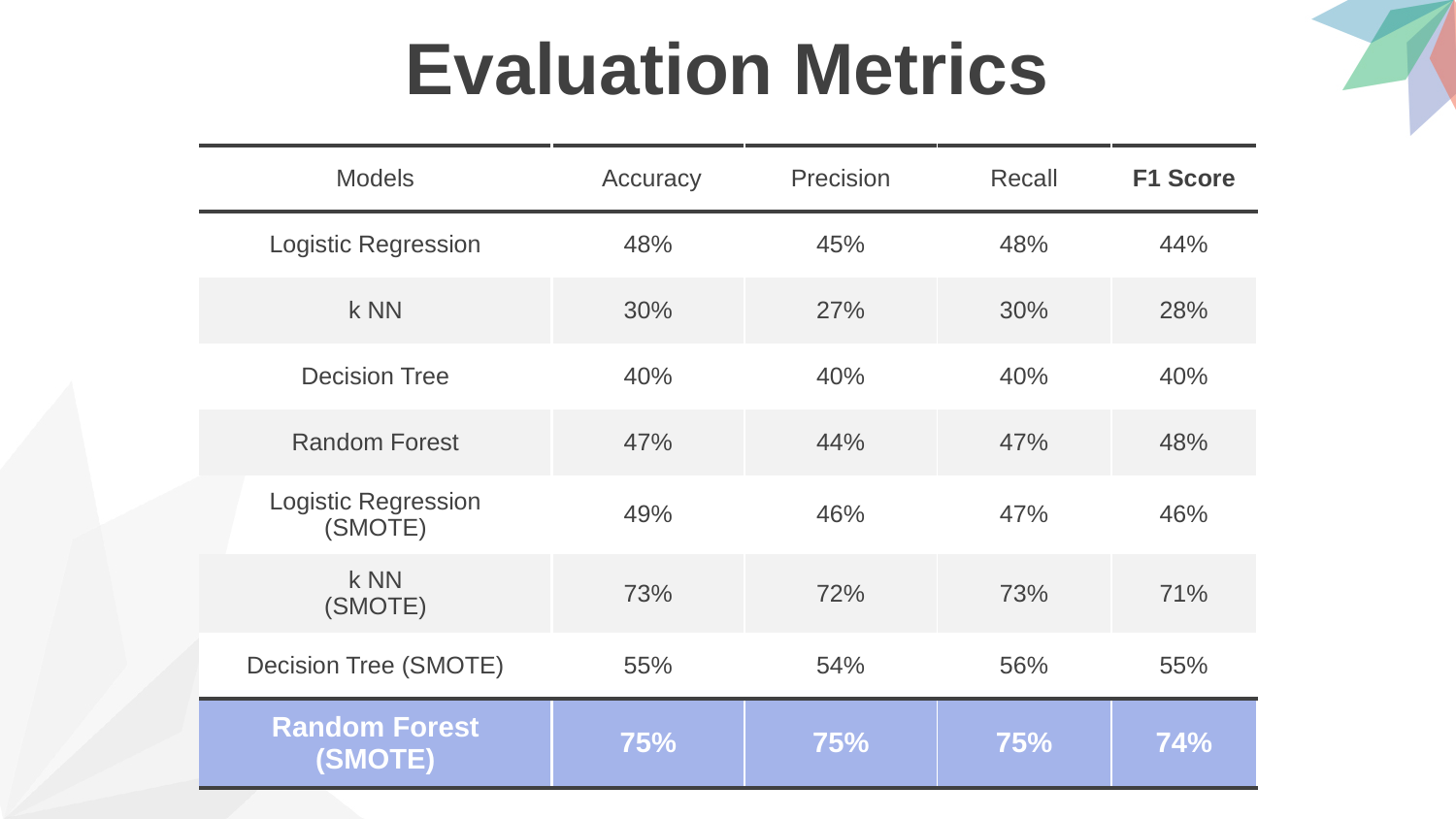

Evaluation Metrics
| Models | Accuracy | Precision | Recall | F1 Score |
| --- | --- | --- | --- | --- |
| Logistic Regression | 48% | 45% | 48% | 44% |
| k NN | 30% | 27% | 30% | 28% |
| Decision Tree | 40% | 40% | 40% | 40% |
| Random Forest | 47% | 44% | 47% | 48% |
| Logistic Regression (SMOTE) | 49% | 46% | 47% | 46% |
| k NN (SMOTE) | 73% | 72% | 73% | 71% |
| Decision Tree (SMOTE) | 55% | 54% | 56% | 55% |
| Random Forest (SMOTE) | 75% | 75% | 75% | 74% |